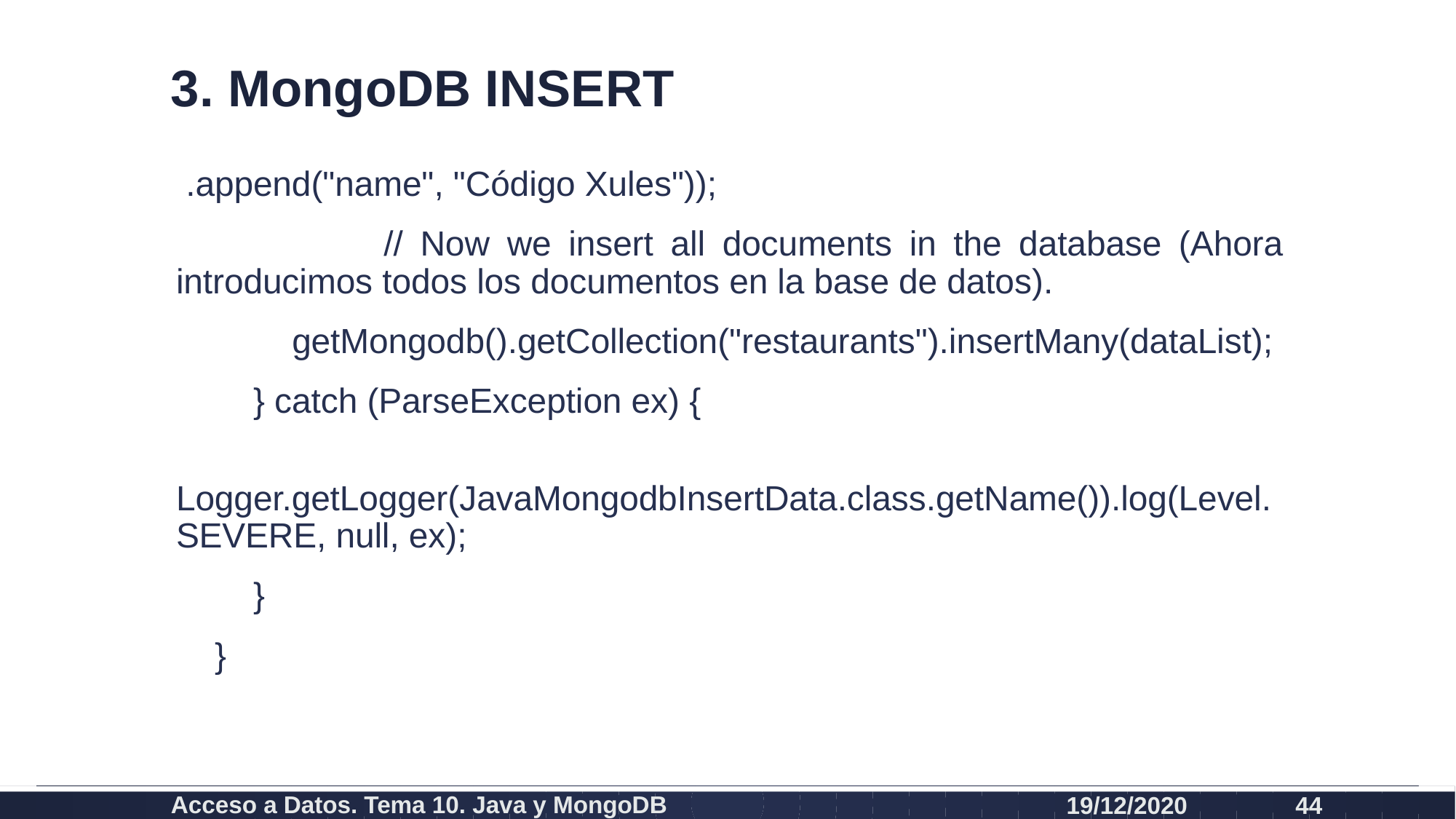

# 3. MongoDB INSERT
 .append("name", "Código Xules"));
            // Now we insert all documents in the database (Ahora introducimos todos los documentos en la base de datos).
            getMongodb().getCollection("restaurants").insertMany(dataList);
        } catch (ParseException ex) {
            Logger.getLogger(JavaMongodbInsertData.class.getName()).log(Level.SEVERE, null, ex);
        }
    }
Acceso a Datos. Tema 10. Java y MongoDB
19/12/2020
44